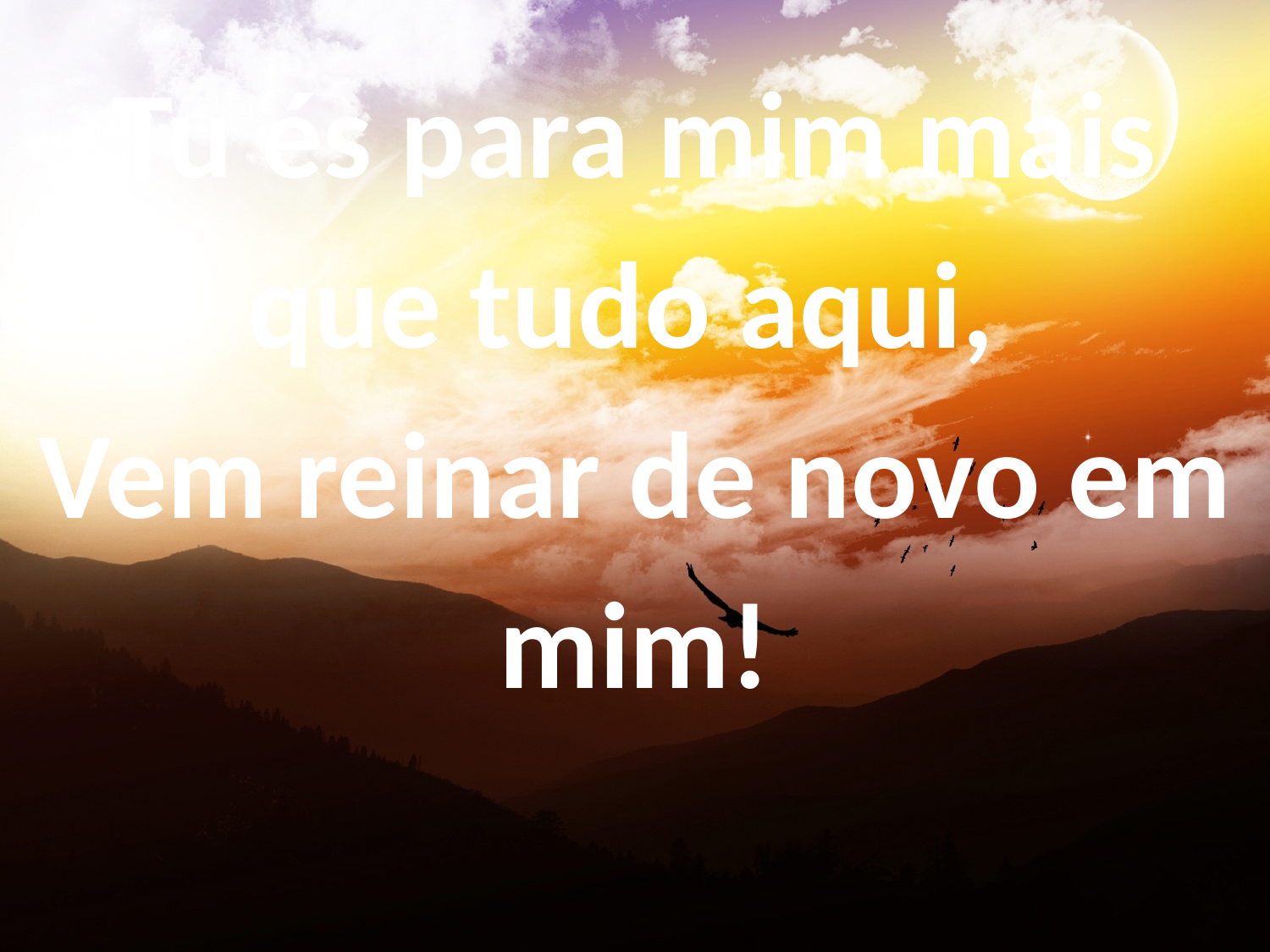

Tu és para mim mais que tudo aqui,
Vem reinar de novo em mim!